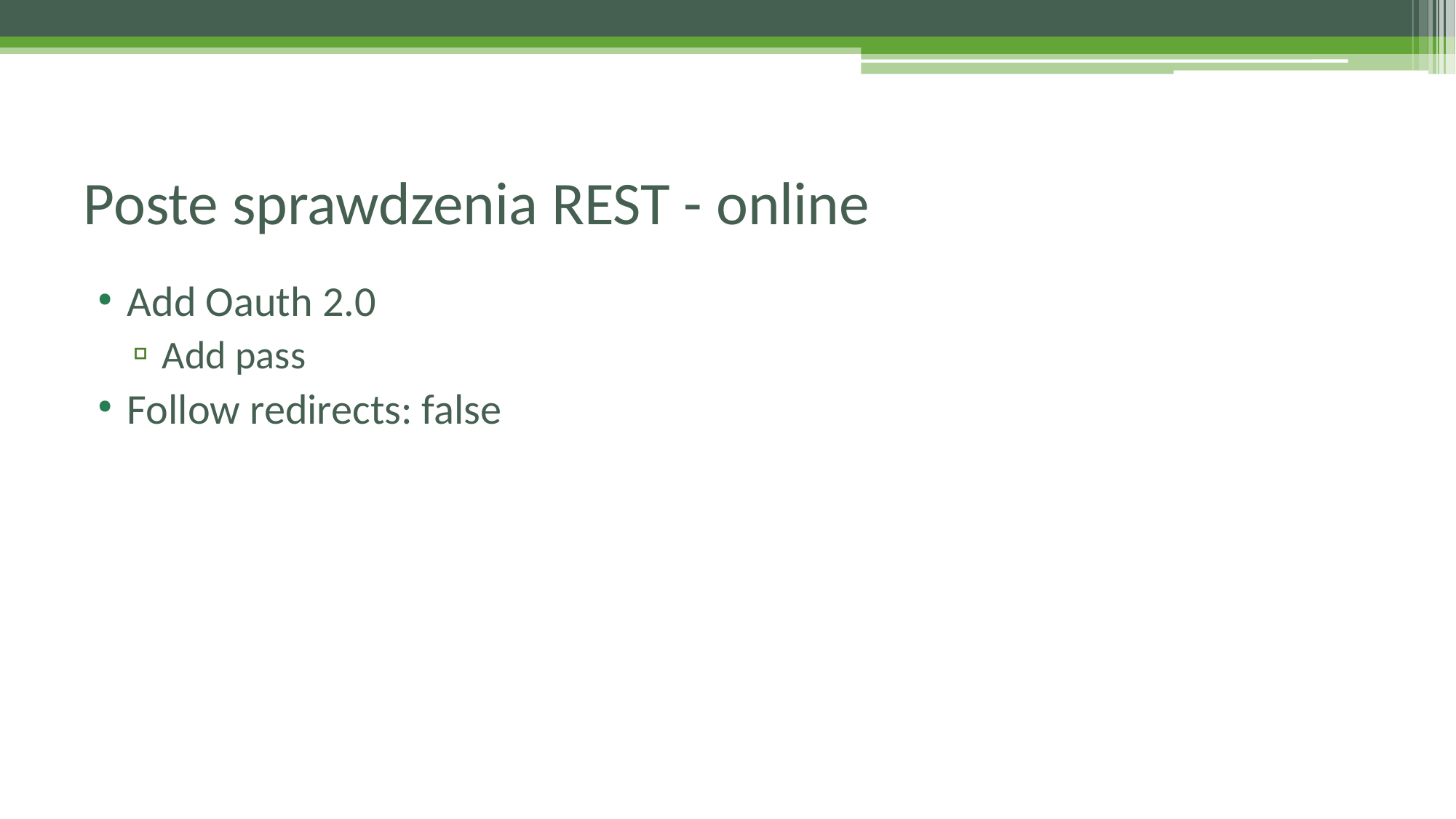

# Poste sprawdzenia REST - online
Add Oauth 2.0
Add pass
Follow redirects: false